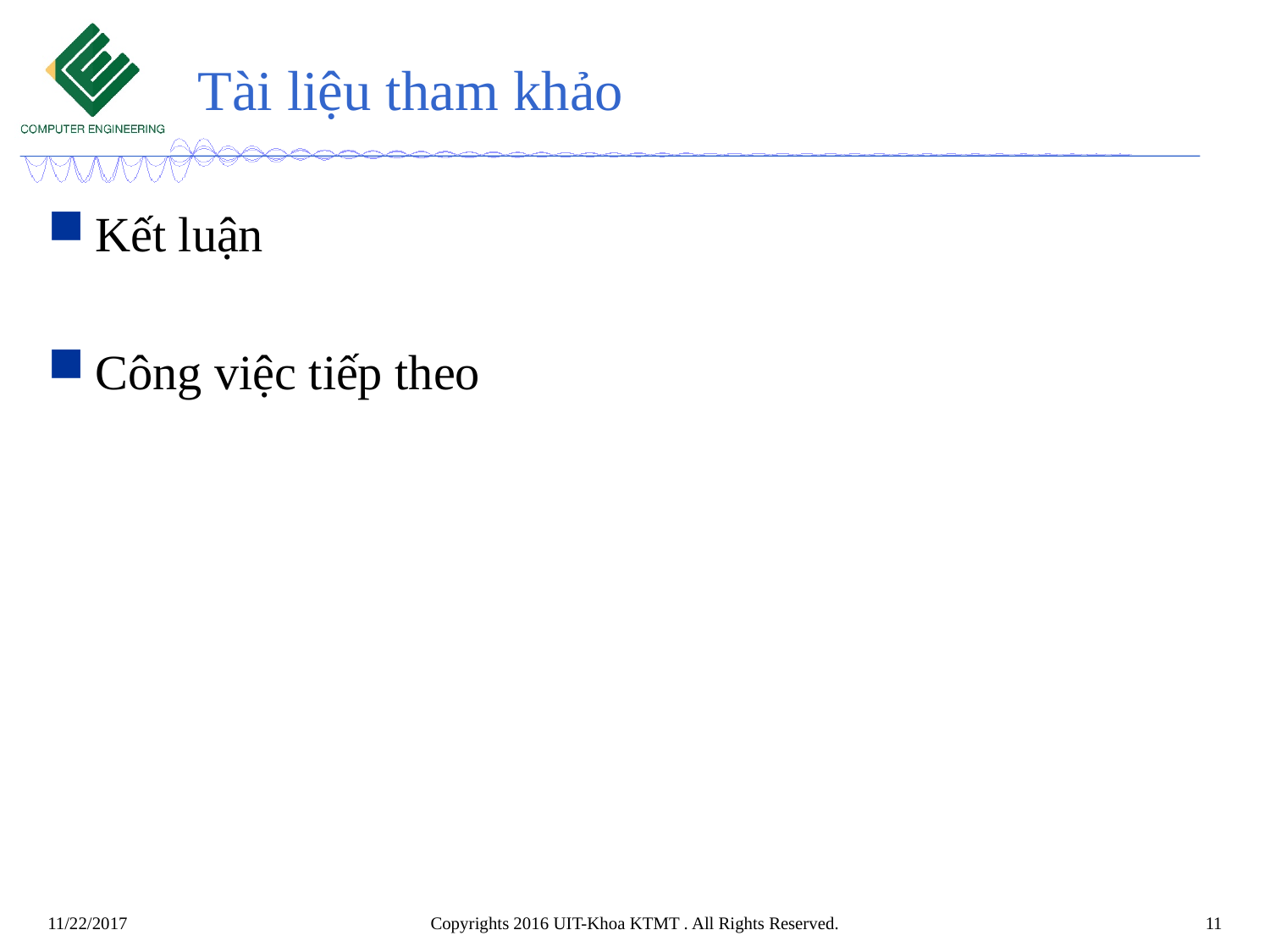

# Tài liệu tham khảo
Kết luận

Công việc tiếp theo
Copyrights 2016 UIT-Khoa KTMT . All Rights Reserved.
11
11/22/2017